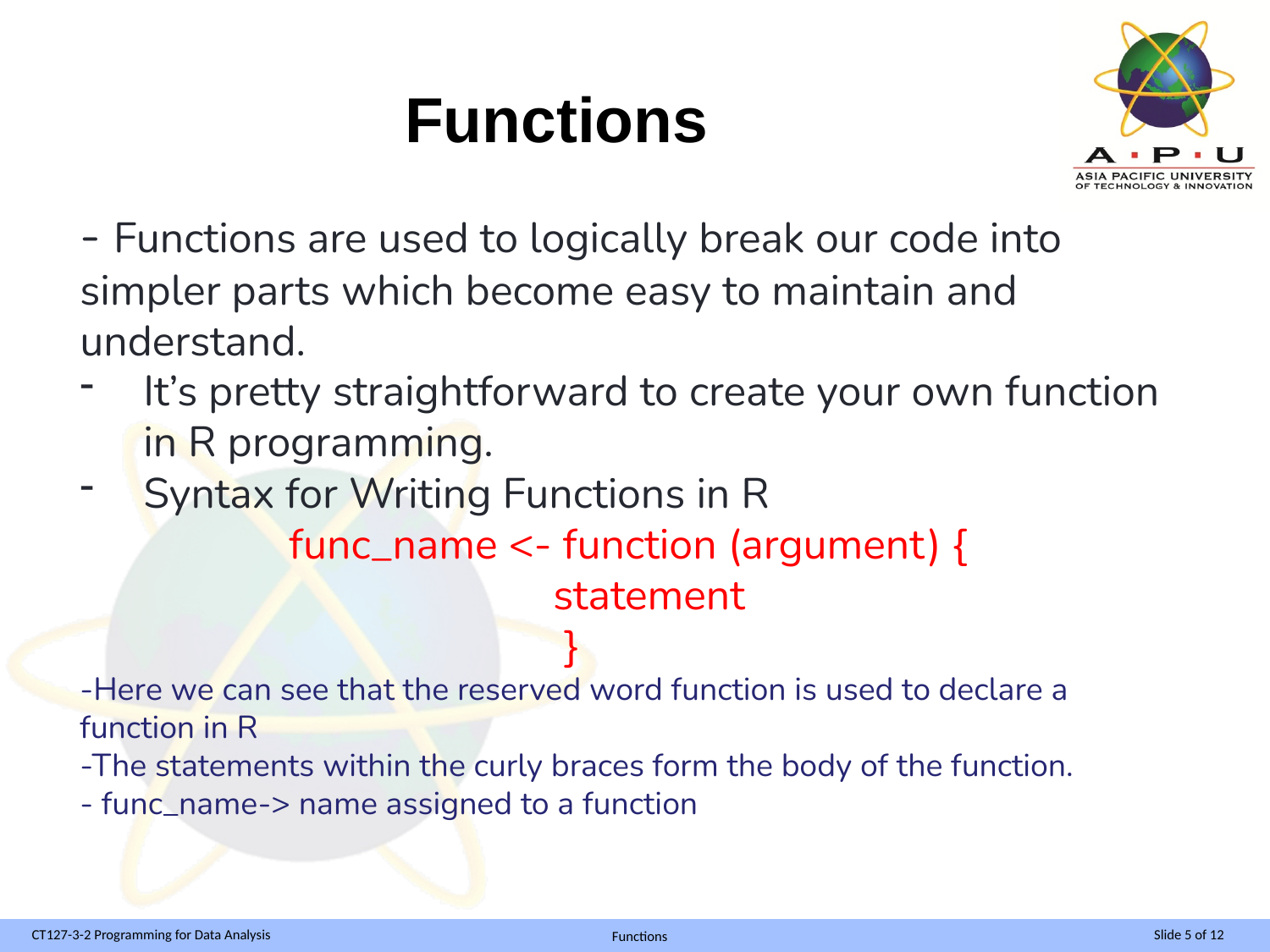

# Functions
- Functions are used to logically break our code into simpler parts which become easy to maintain and understand.
It’s pretty straightforward to create your own function in R programming.
Syntax for Writing Functions in R
                   func_name <- function (argument) {
                                           statement
                                            }
-Here we can see that the reserved word function is used to declare a function in R
-The statements within the curly braces form the body of the function.
- func_name-> name assigned to a function